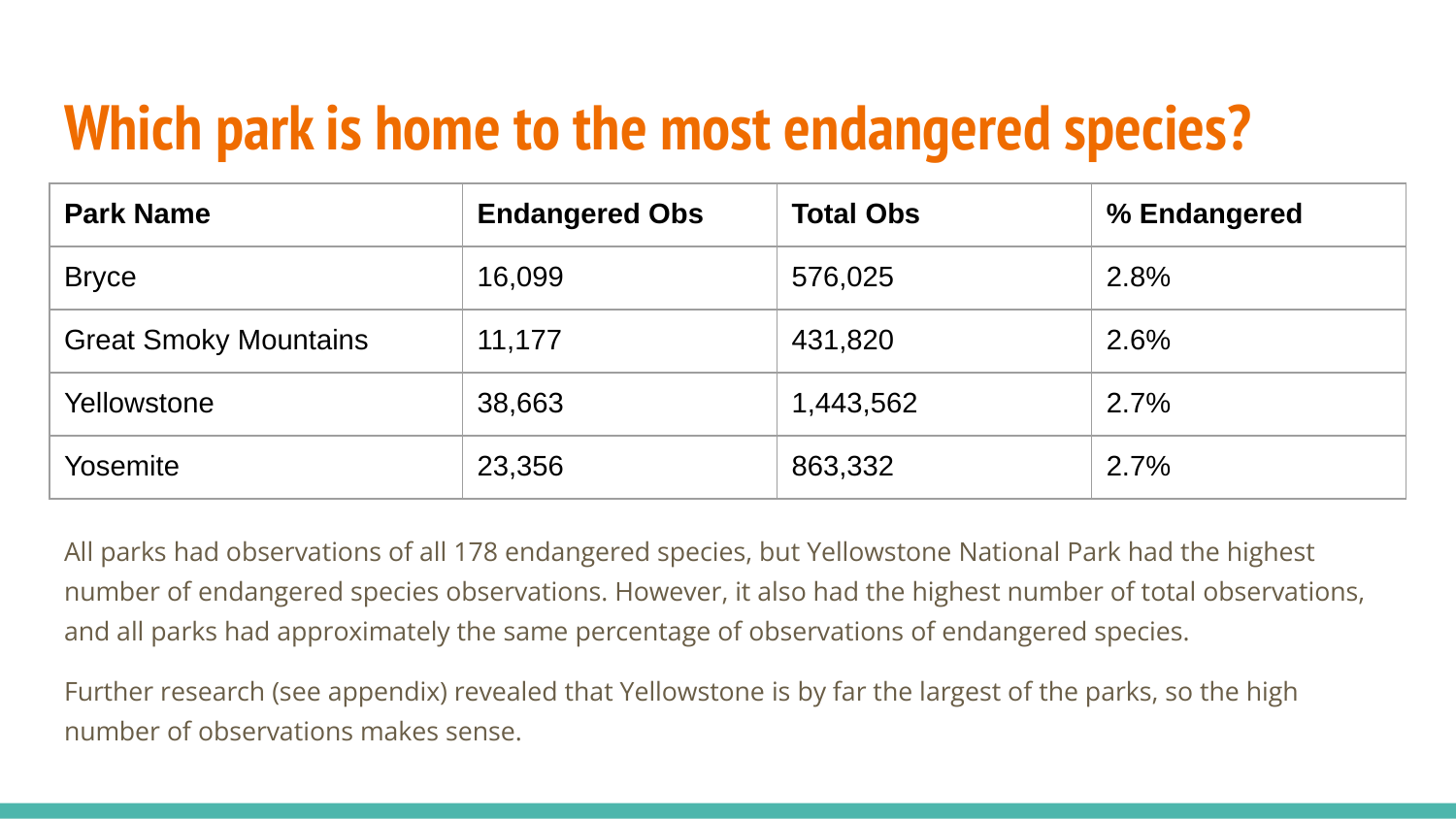

# Which park is home to the most endangered species?
| Park Name | Endangered Obs | Total Obs | % Endangered |
| --- | --- | --- | --- |
| Bryce | 16,099 | 576,025 | 2.8% |
| Great Smoky Mountains | 11,177 | 431,820 | 2.6% |
| Yellowstone | 38,663 | 1,443,562 | 2.7% |
| Yosemite | 23,356 | 863,332 | 2.7% |
All parks had observations of all 178 endangered species, but Yellowstone National Park had the highest number of endangered species observations. However, it also had the highest number of total observations, and all parks had approximately the same percentage of observations of endangered species.
Further research (see appendix) revealed that Yellowstone is by far the largest of the parks, so the high number of observations makes sense.